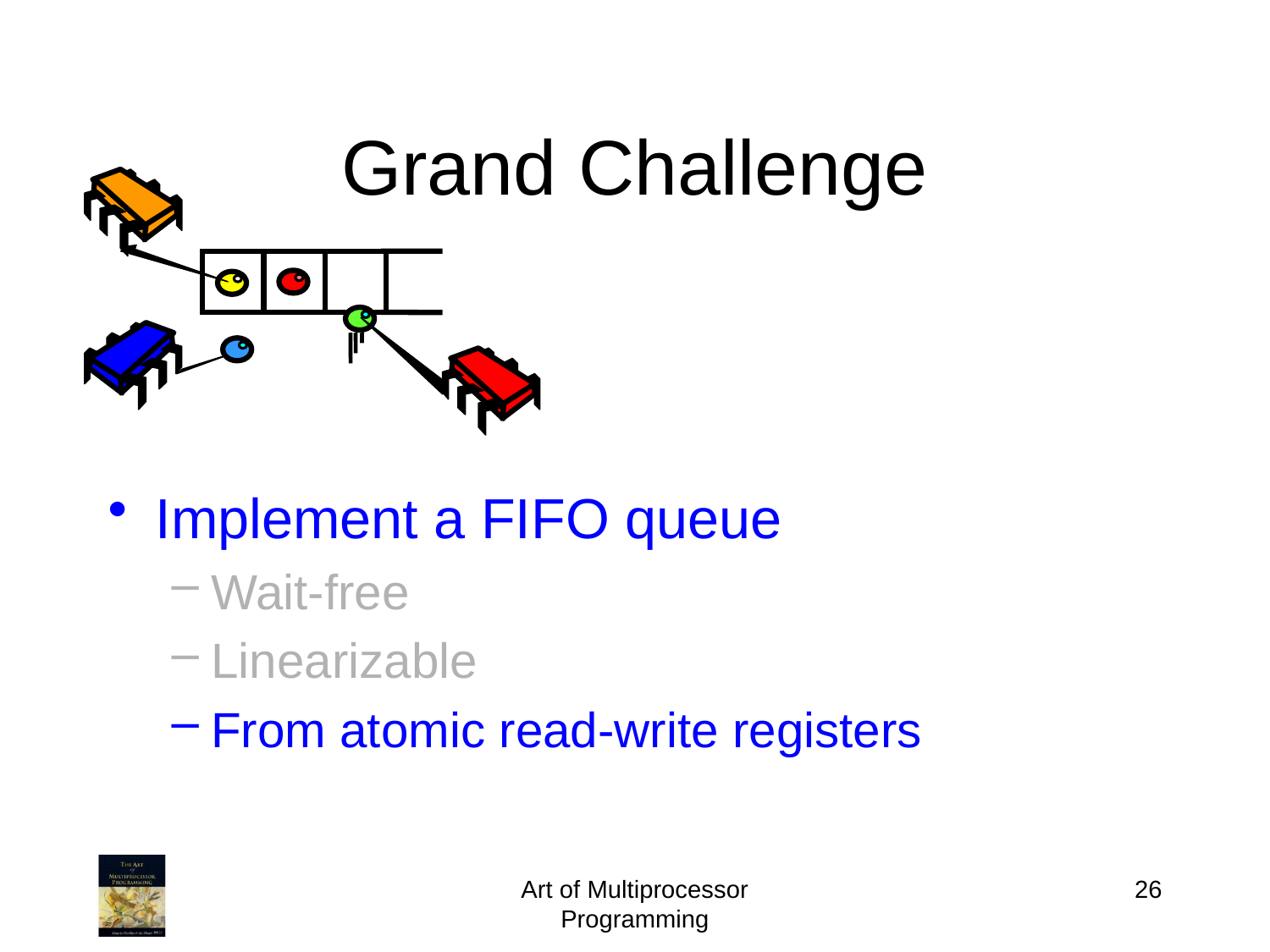

Grand Challenge

Implement a FIFO queue
Wait-free
Linearizable
From atomic read-write registers

Art of Multiprocessor Programming
26